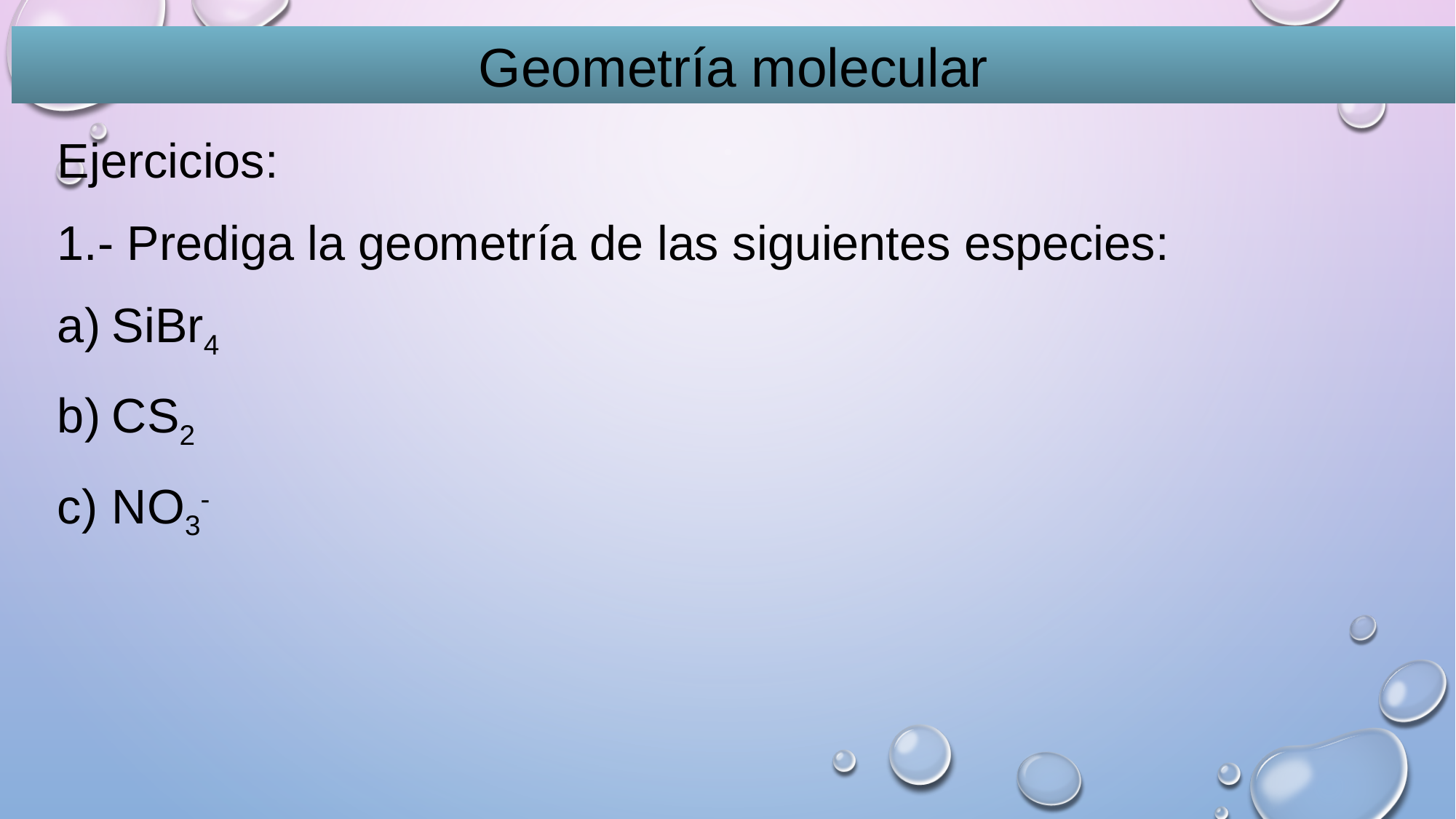

Geometría molecular
Ejercicios:
1.- Prediga la geometría de las siguientes especies:
SiBr4
CS2
NO3-